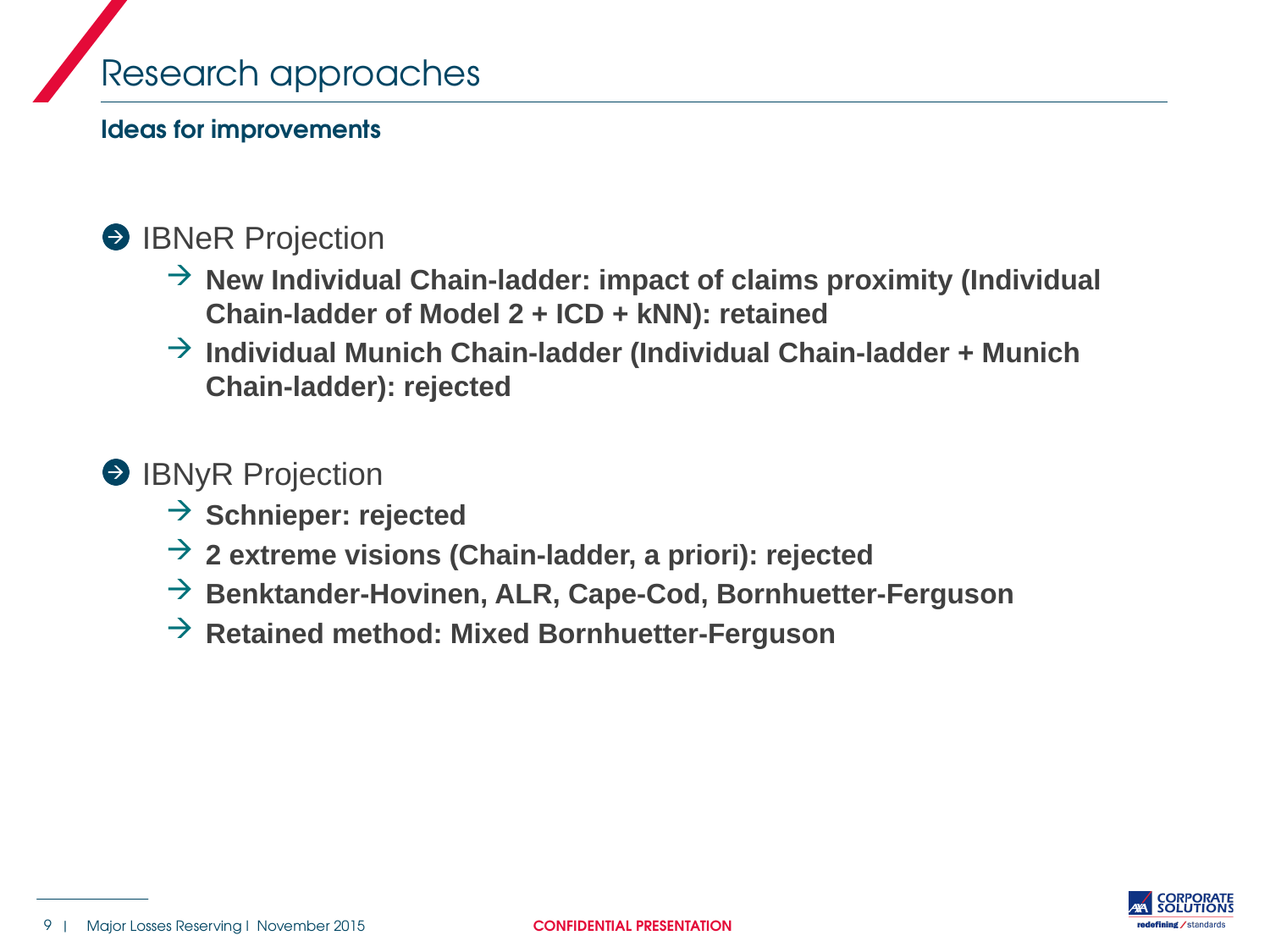

# Research approaches
Ideas for improvements
IBNeR Projection
New Individual Chain-ladder: impact of claims proximity (Individual Chain-ladder of Model 2 + ICD + kNN): retained
Individual Munich Chain-ladder (Individual Chain-ladder + Munich Chain-ladder): rejected

IBNyR Projection
Schnieper: rejected
2 extreme visions (Chain-ladder, a priori): rejected
Benktander-Hovinen, ALR, Cape-Cod, Bornhuetter-Ferguson
Retained method: Mixed Bornhuetter-Ferguson

9   |
CONFIDENTIAL PRESENTATION
Major Losses Reserving I  November 2015